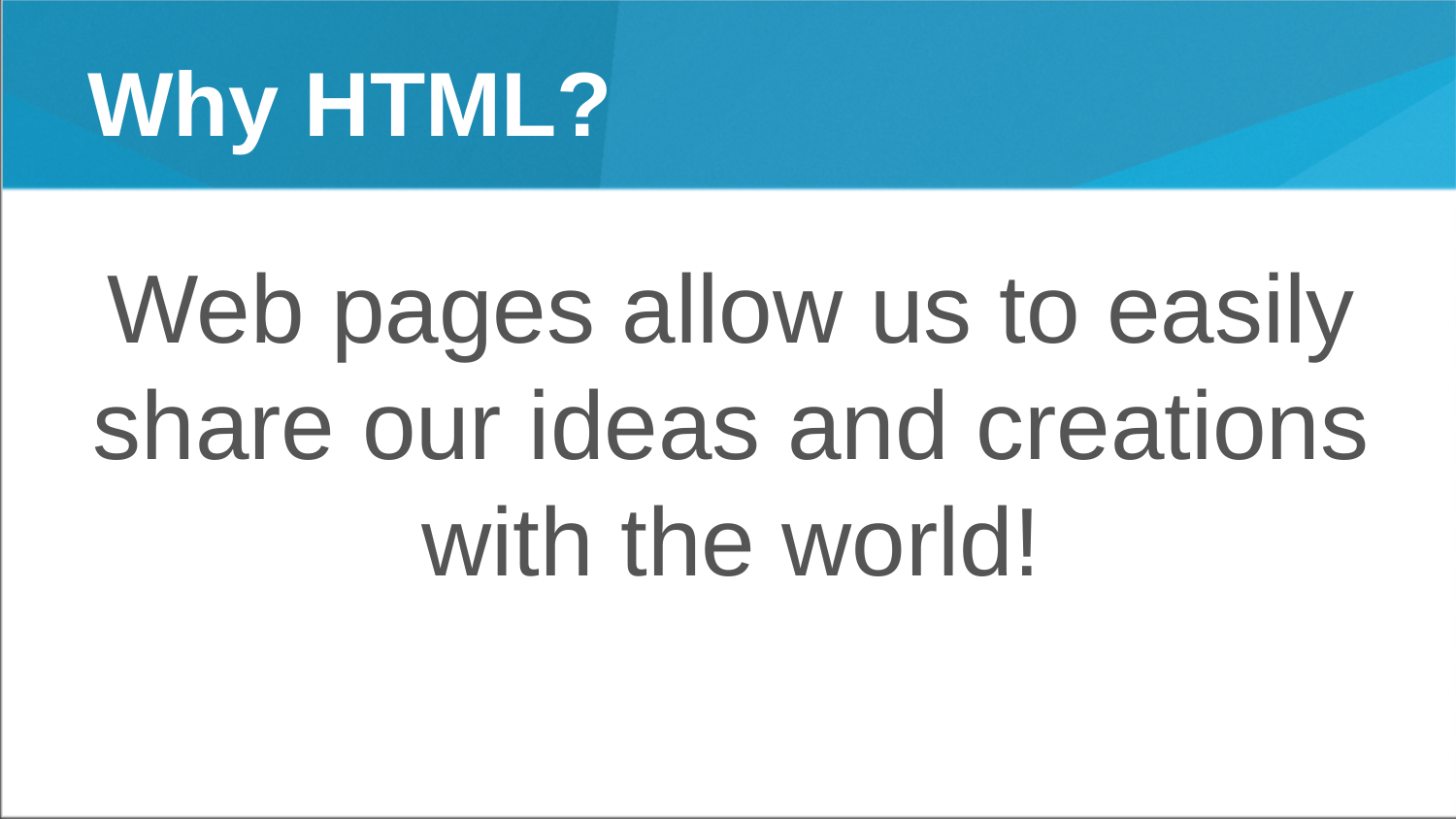

# Why HTML?
Web pages allow us to easily share our ideas and creations with the world!